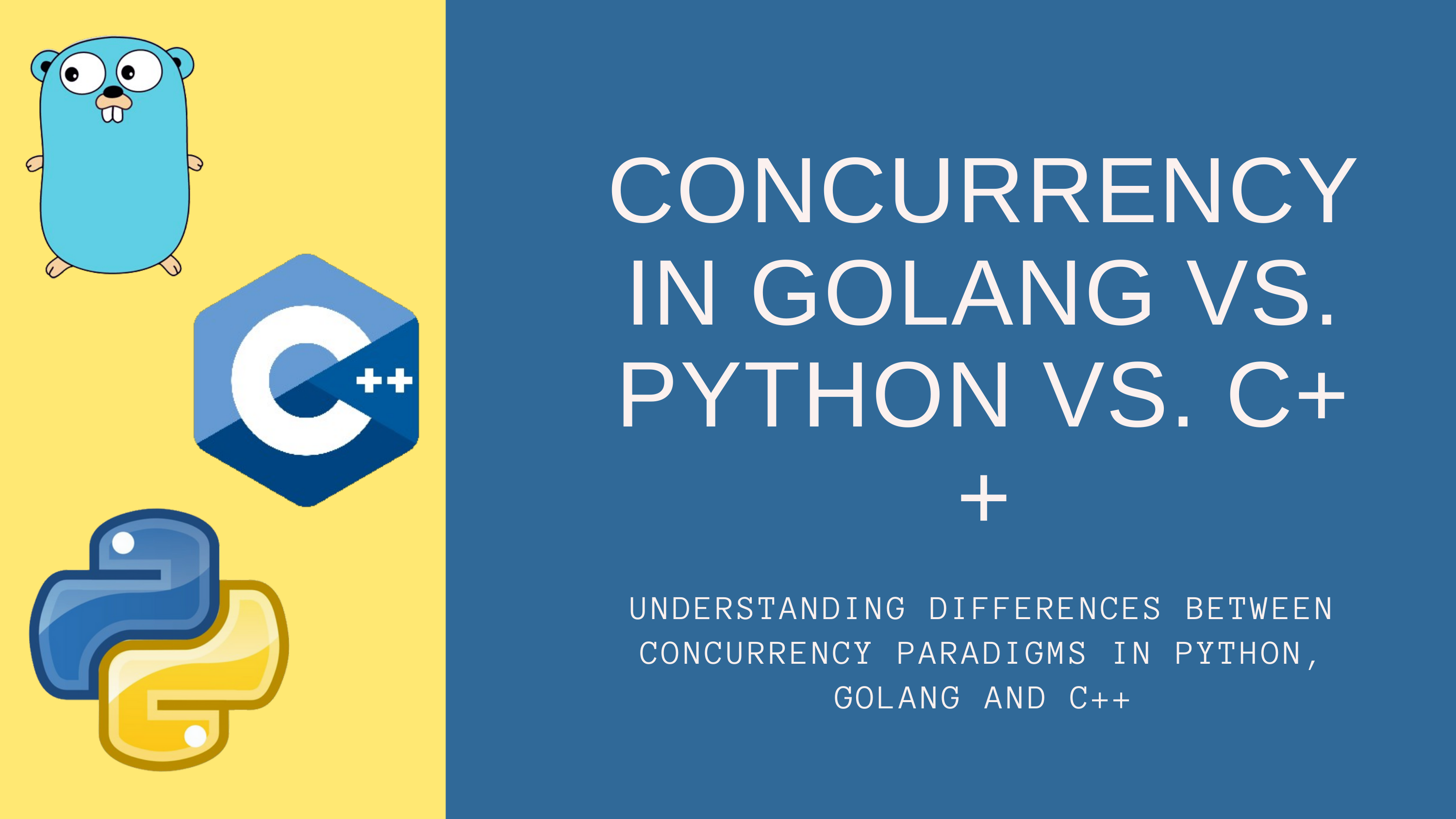

CONCURRENCY IN GOLANG VS. PYTHON VS. C++

UNDERSTANDING DIFFERENCES BETWEEN CONCURRENCY PARADIGMS IN PYTHON, GOLANG AND C++